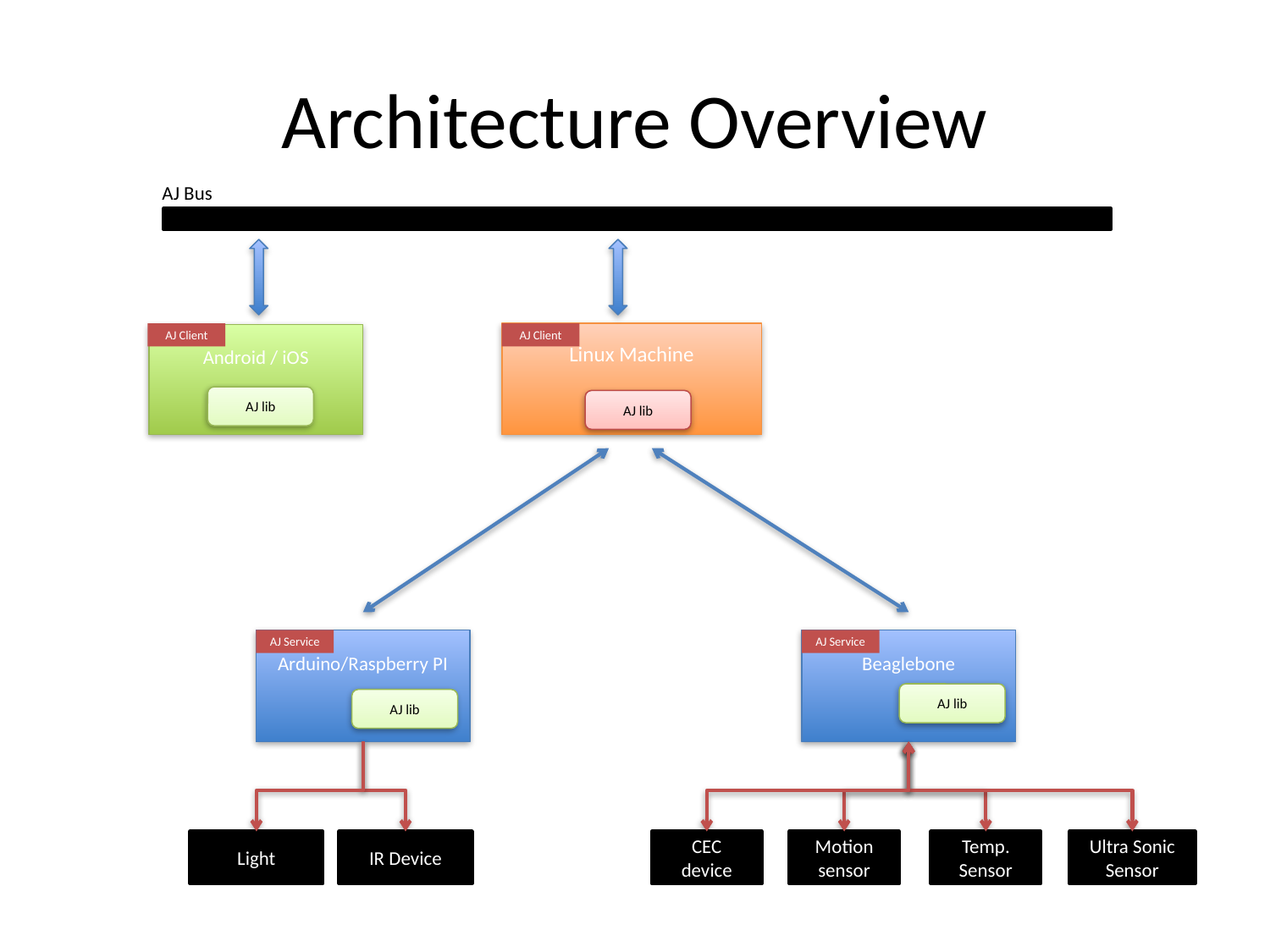

# Architecture Overview
AJ Bus

AJ Client
Linux Machine

AJ Client
Android / iOS

AJ lib
AJ lib
Arduino/Raspberry PI

AJ Service
Beaglebone

AJ Service
AJ lib
AJ lib
Light
IR Device
Motion sensor
Temp. Sensor
CEC device
Ultra Sonic Sensor